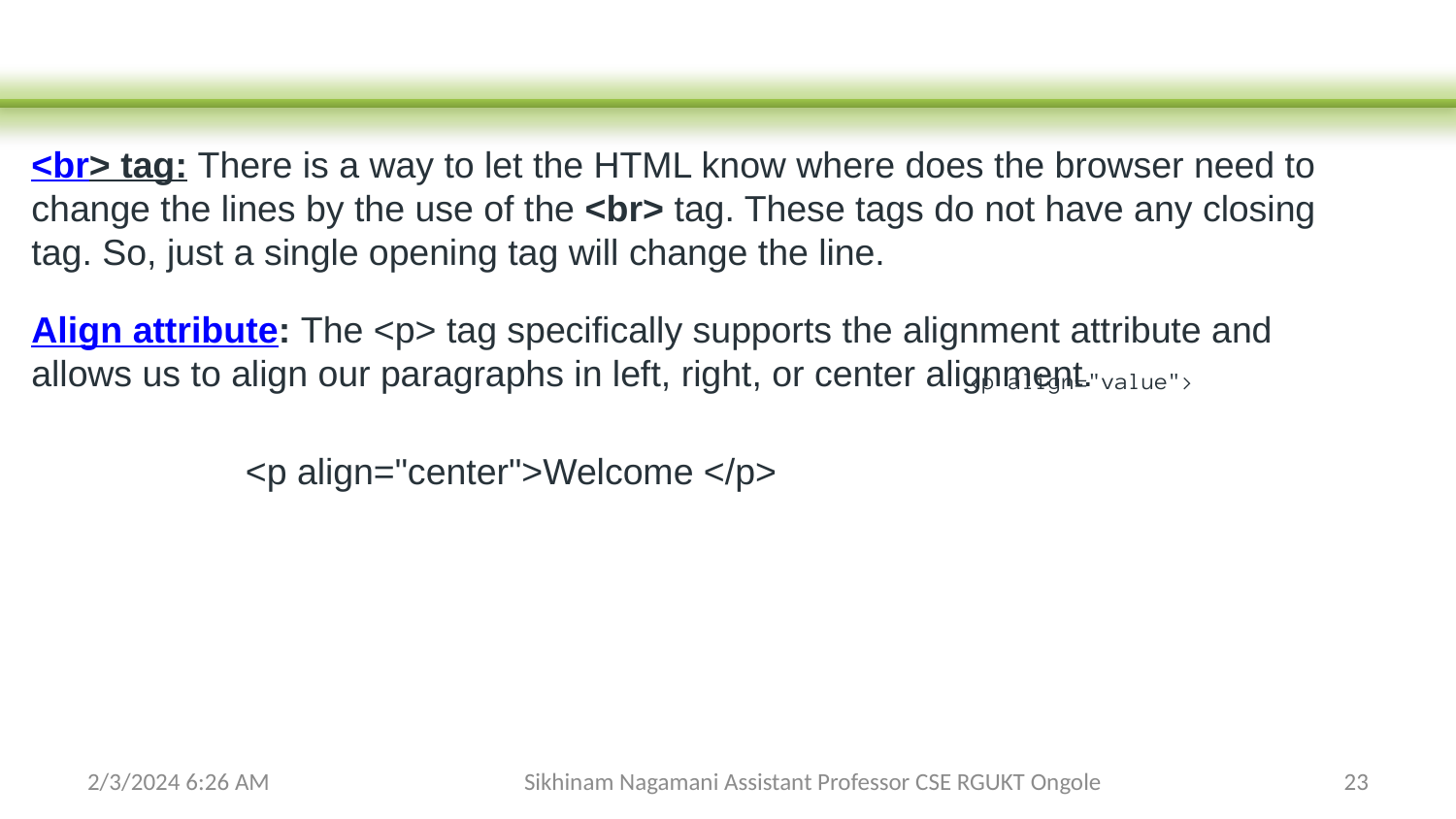

<br> tag: There is a way to let the HTML know where does the browser need to change the lines by the use of the <br> tag. These tags do not have any closing tag. So, just a single opening tag will change the line.
Align attribute: The <p> tag specifically supports the alignment attribute and allows us to align our paragraphs in left, right, or center alignment.
<p align="value">
<p align="center">Welcome </p>
2/3/2024 6:26 AM
Sikhinam Nagamani Assistant Professor CSE RGUKT Ongole
23